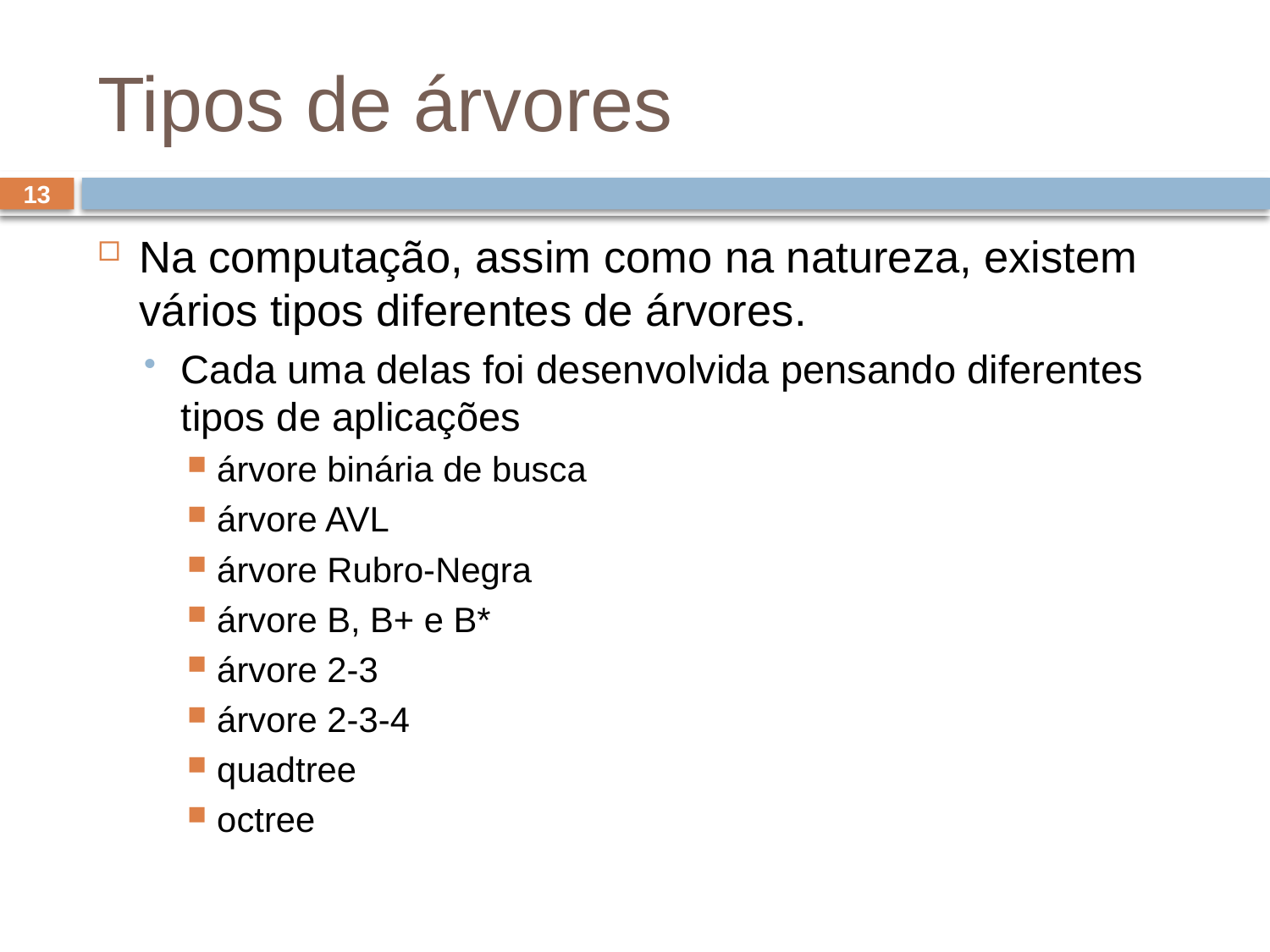

# Tipos de árvores
13
Na computação, assim como na natureza, existem vários tipos diferentes de árvores.
Cada uma delas foi desenvolvida pensando diferentes tipos de aplicações
árvore binária de busca
árvore AVL
árvore Rubro-Negra
árvore B, B+ e B*
árvore 2-3
árvore 2-3-4
quadtree
octree